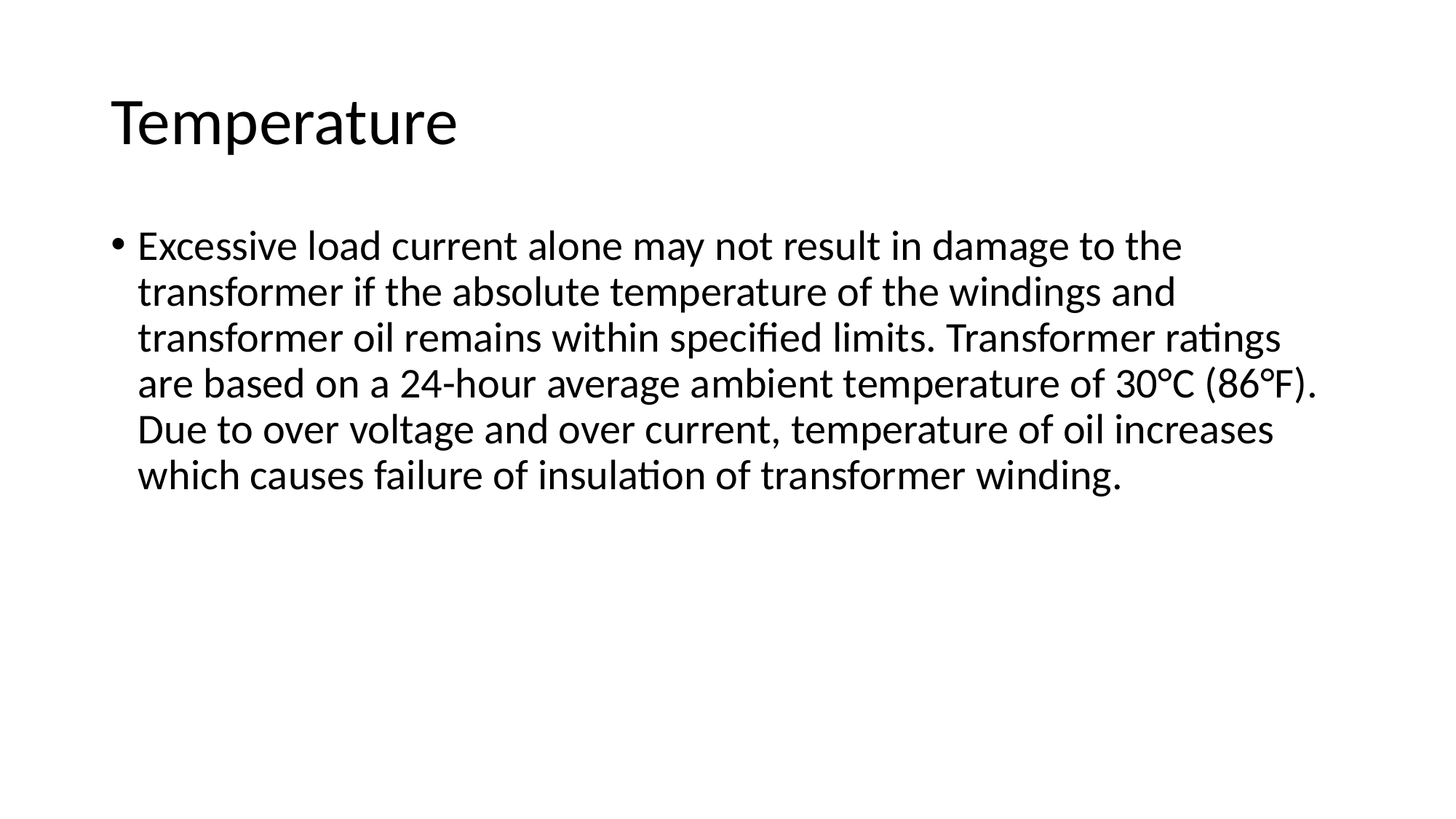

# Temperature
Excessive load current alone may not result in damage to the transformer if the absolute temperature of the windings and transformer oil remains within specified limits. Transformer ratings are based on a 24-hour average ambient temperature of 30°C (86°F). Due to over voltage and over current, temperature of oil increases which causes failure of insulation of transformer winding.